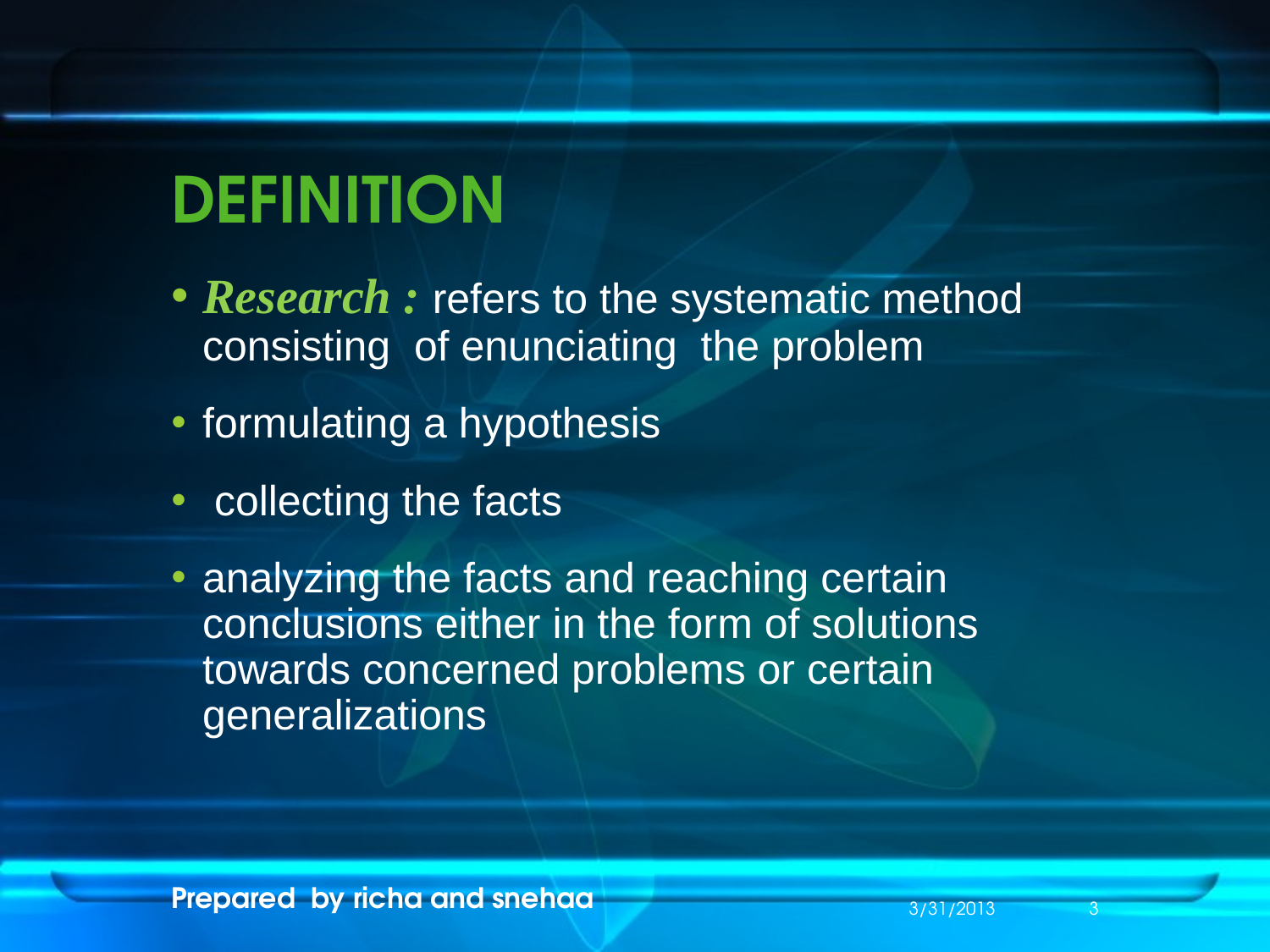

# DEFINITION
Research : refers to the systematic method consisting  of enunciating  the problem
formulating a hypothesis
 collecting the facts
analyzing the facts and reaching certain conclusions either in the form of solutions towards concerned problems or certain generalizations
Prepared  by richa and snehaa

3/31/2013
3